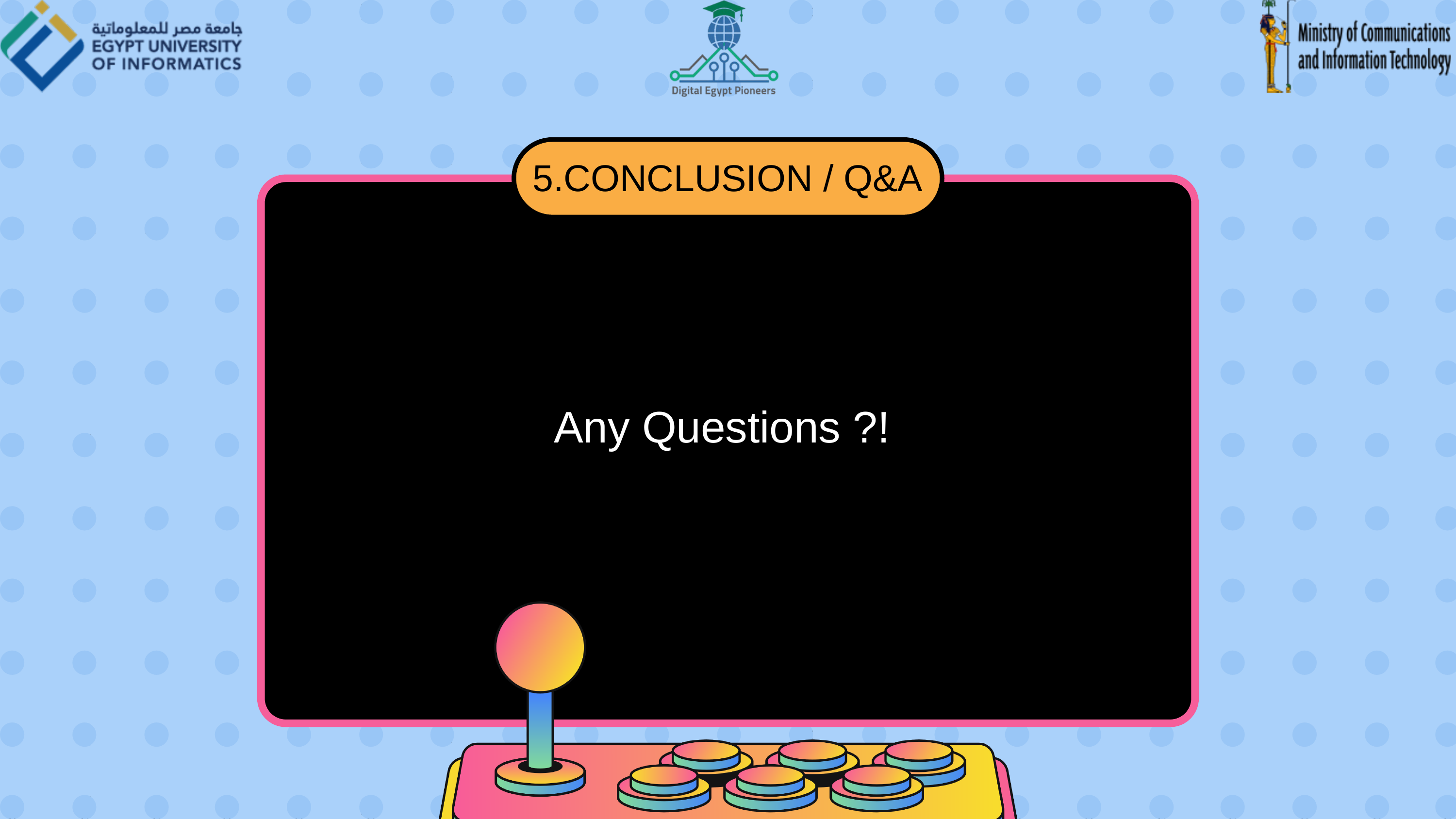

5.CONCLUSION / Q&A

INSTRUCTION
Any Questions ?!